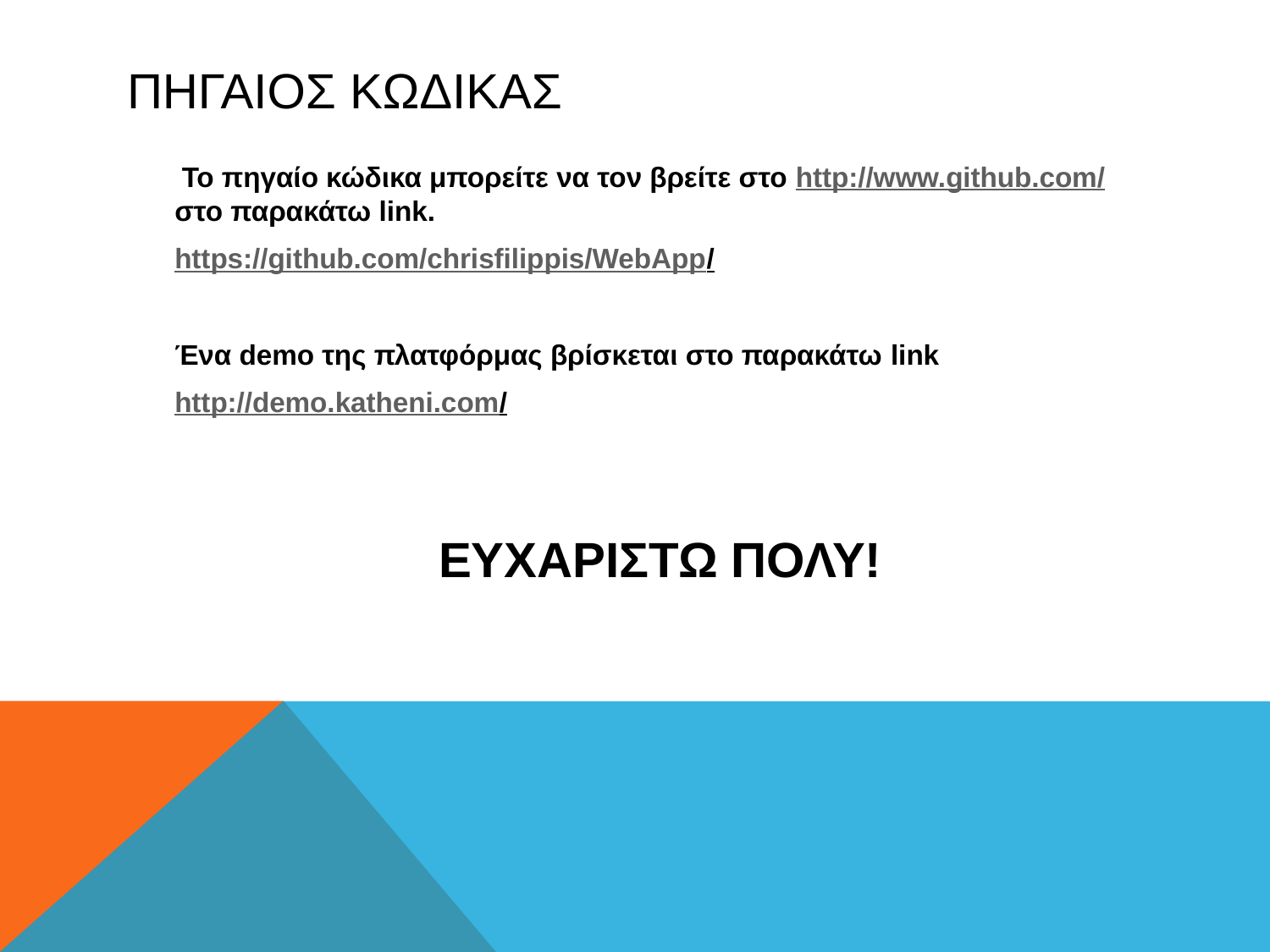

# Πηγαιοσ κωδικασ
       Το πηγαίο κώδικα μπορείτε να τον βρείτε στο http://www.github.com/ στο παρακάτω link.
	https://github.com/chrisfilippis/WebApp/

	Ένα demo της πλατφόρμας βρίσκεται στο παρακάτω link
	http://demo.katheni.com/

	ΕΥΧΑΡΙΣΤΩ ΠΟΛΥ!